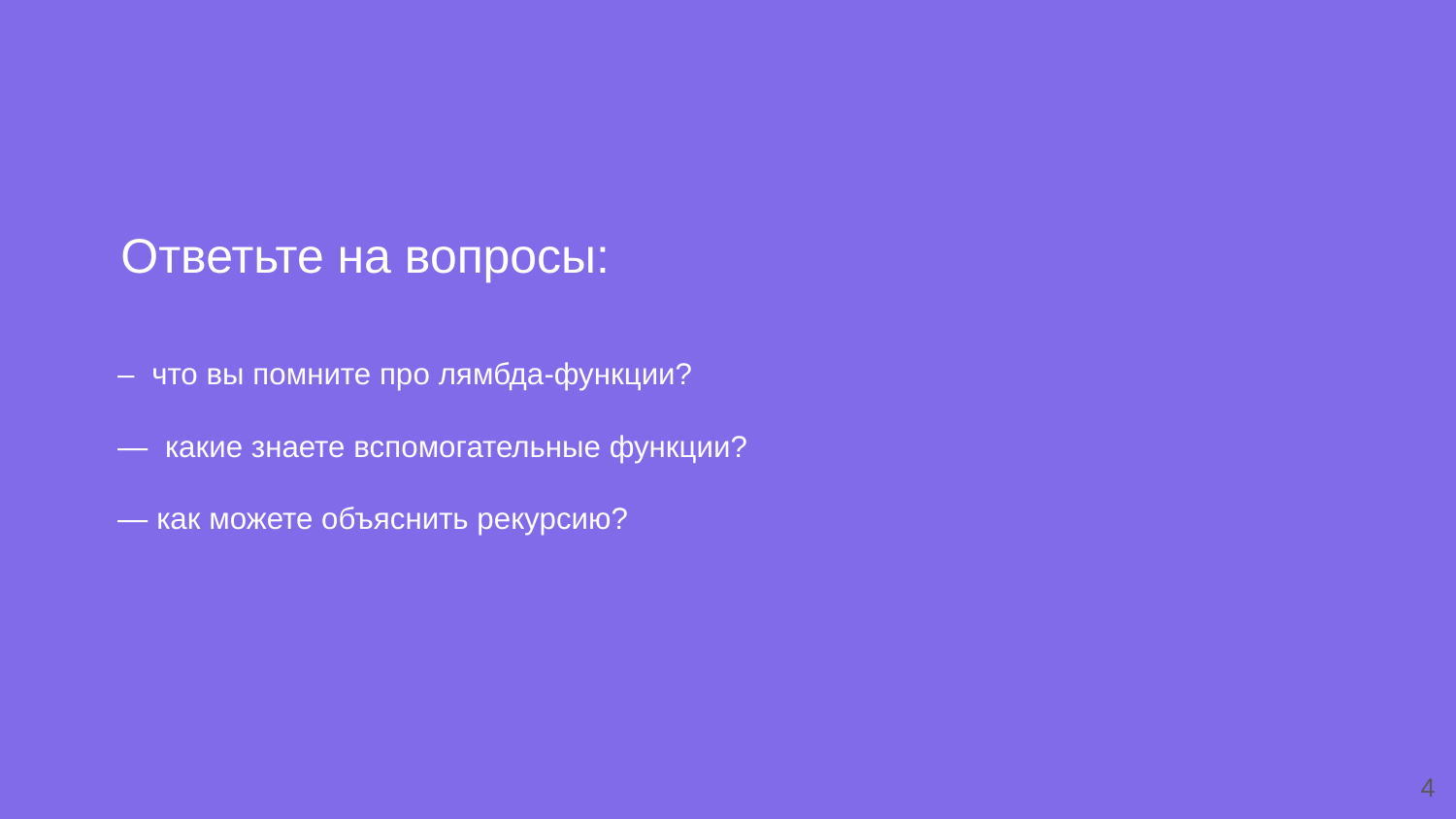

Ответьте на вопросы:
–  что вы помните про лямбда-функции?

—  какие знаете вспомогательные функции?

— как можете объяснить рекурсию?

4